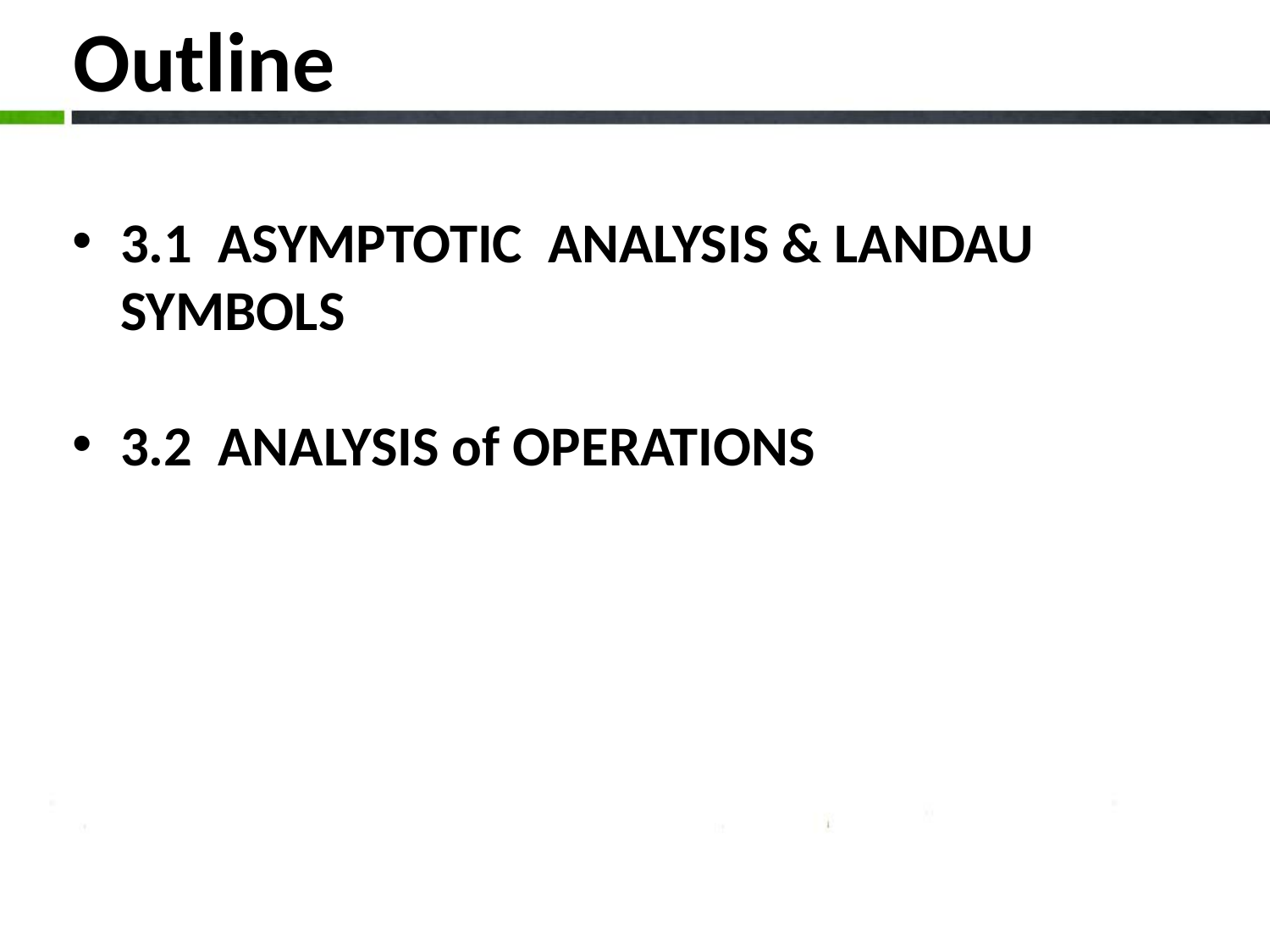

# Outline
3.1  ASYMPTOTIC  ANALYSIS & LANDAU SYMBOLS

3.2  ANALYSIS of OPERATIONS